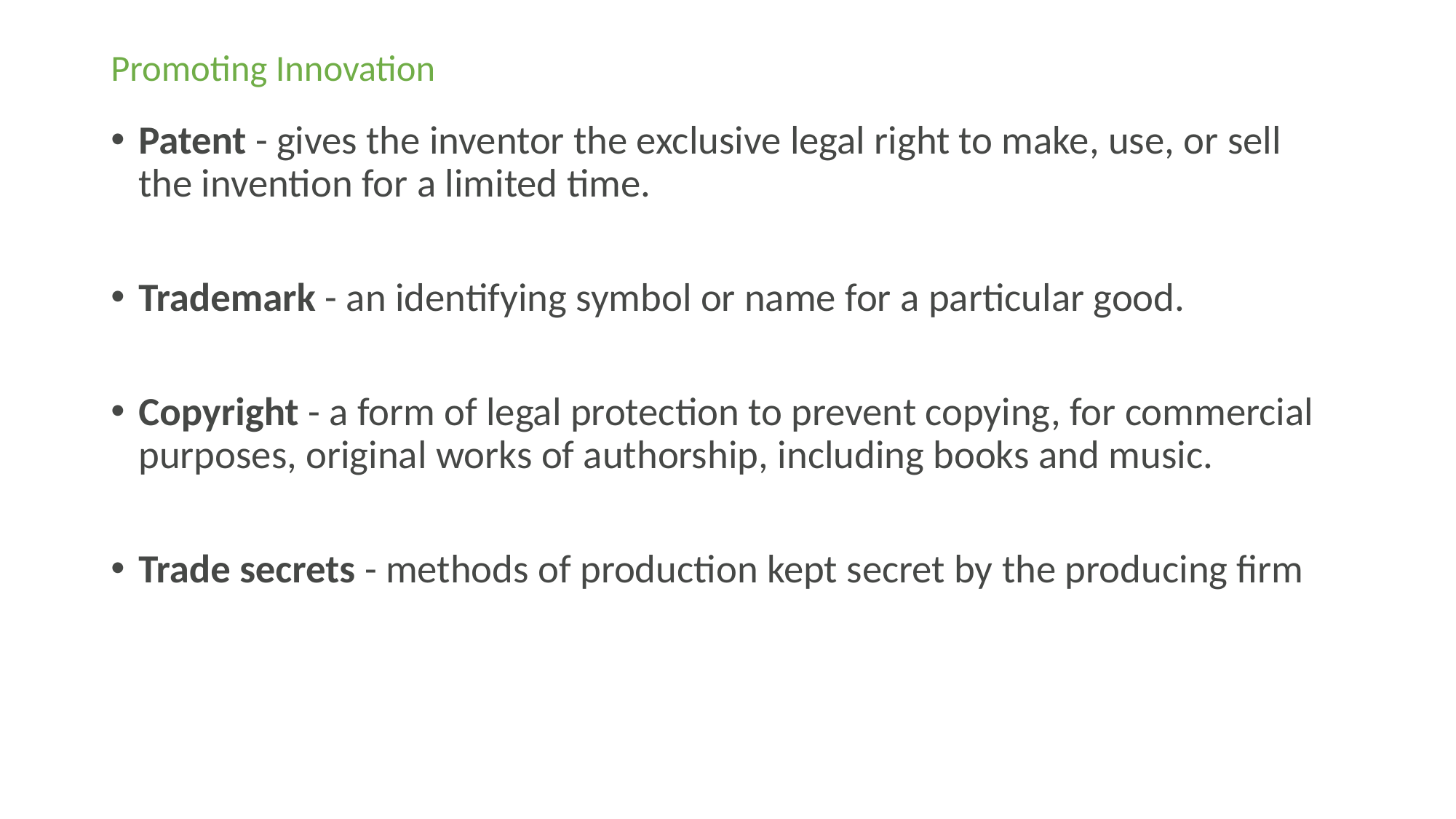

# Promoting Innovation
Patent - gives the inventor the exclusive legal right to make, use, or sell the invention for a limited time.

Trademark - an identifying symbol or name for a particular good.

Copyright - a form of legal protection to prevent copying, for commercial purposes, original works of authorship, including books and music.

Trade secrets - methods of production kept secret by the producing firm